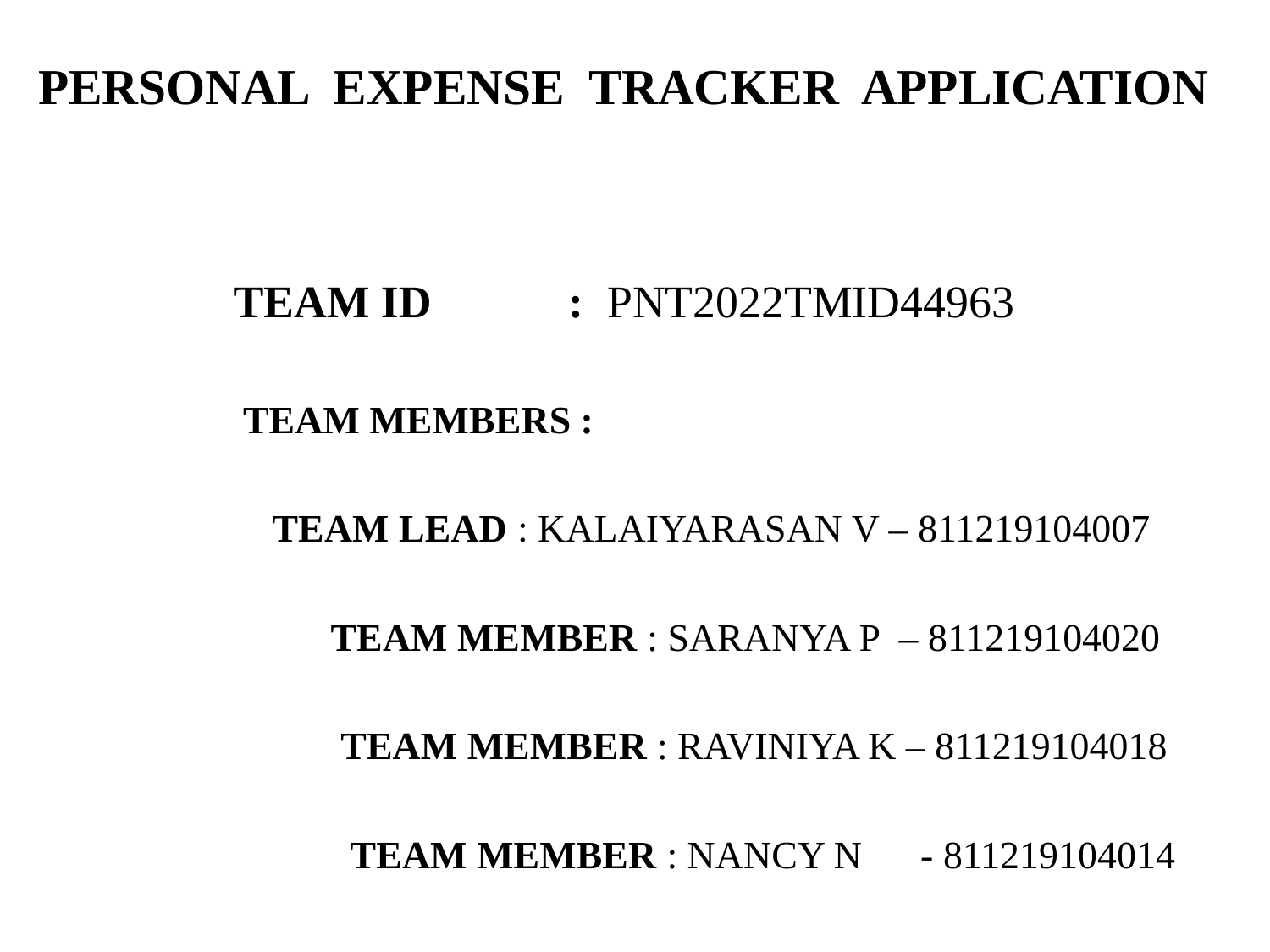

# PERSONAL  EXPENSE  TRACKER  APPLICATION
                TEAM ID            :  PNT2022TMID44963

                 TEAM MEMBERS :

                    TEAM LEAD : KALAIYARASAN V – 811219104007

                          TEAM MEMBER : SARANYA P  – 811219104020

                           TEAM MEMBER : RAVINIYA K – 811219104018

                            TEAM MEMBER : NANCY N      - 811219104014